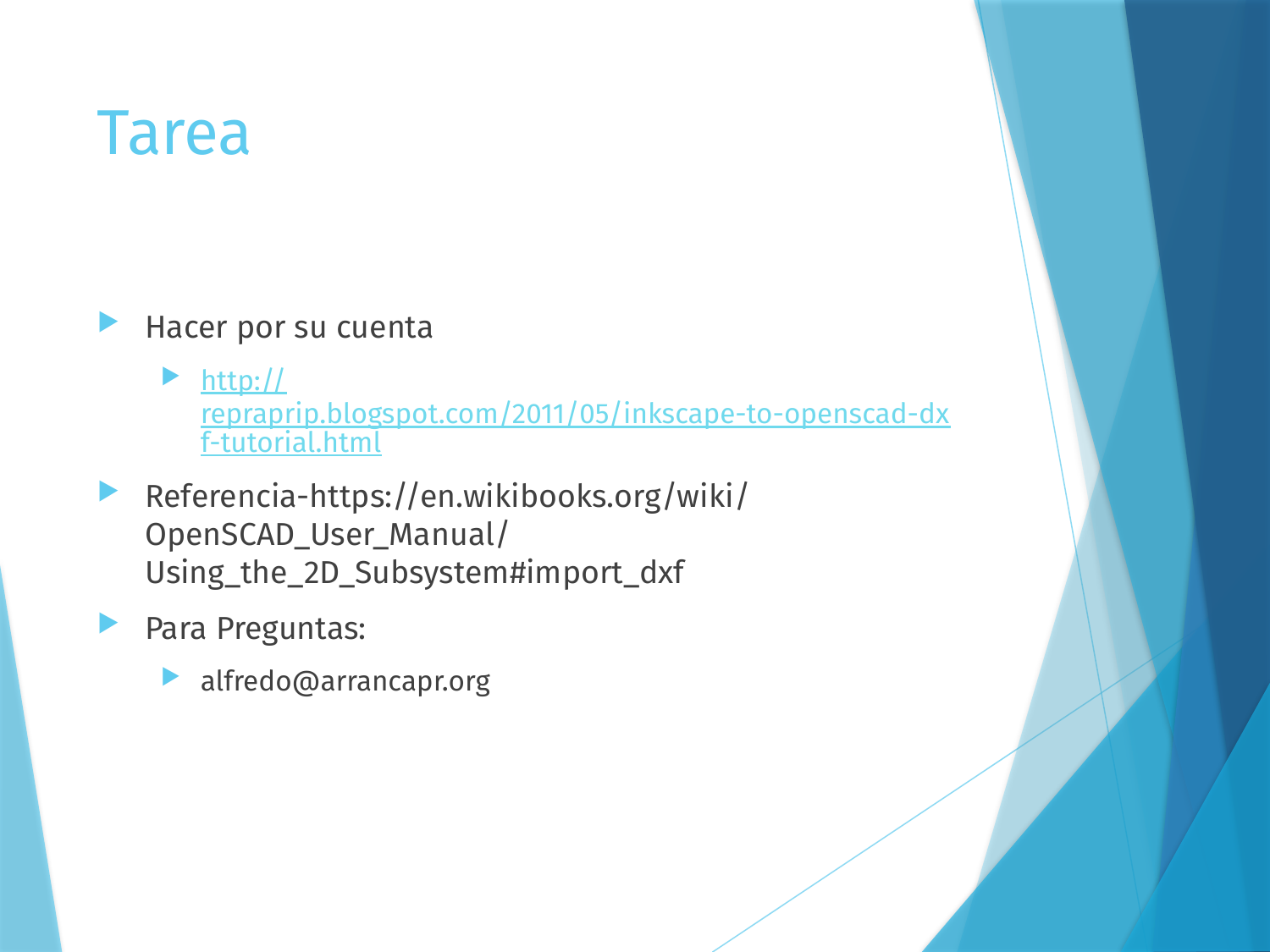

# Tarea
Hacer por su cuenta
http://repraprip.blogspot.com/2011/05/inkscape-to-openscad-dxf-tutorial.html
Referencia-https://en.wikibooks.org/wiki/OpenSCAD_User_Manual/Using_the_2D_Subsystem#import_dxf
Para Preguntas:
alfredo@arrancapr.org